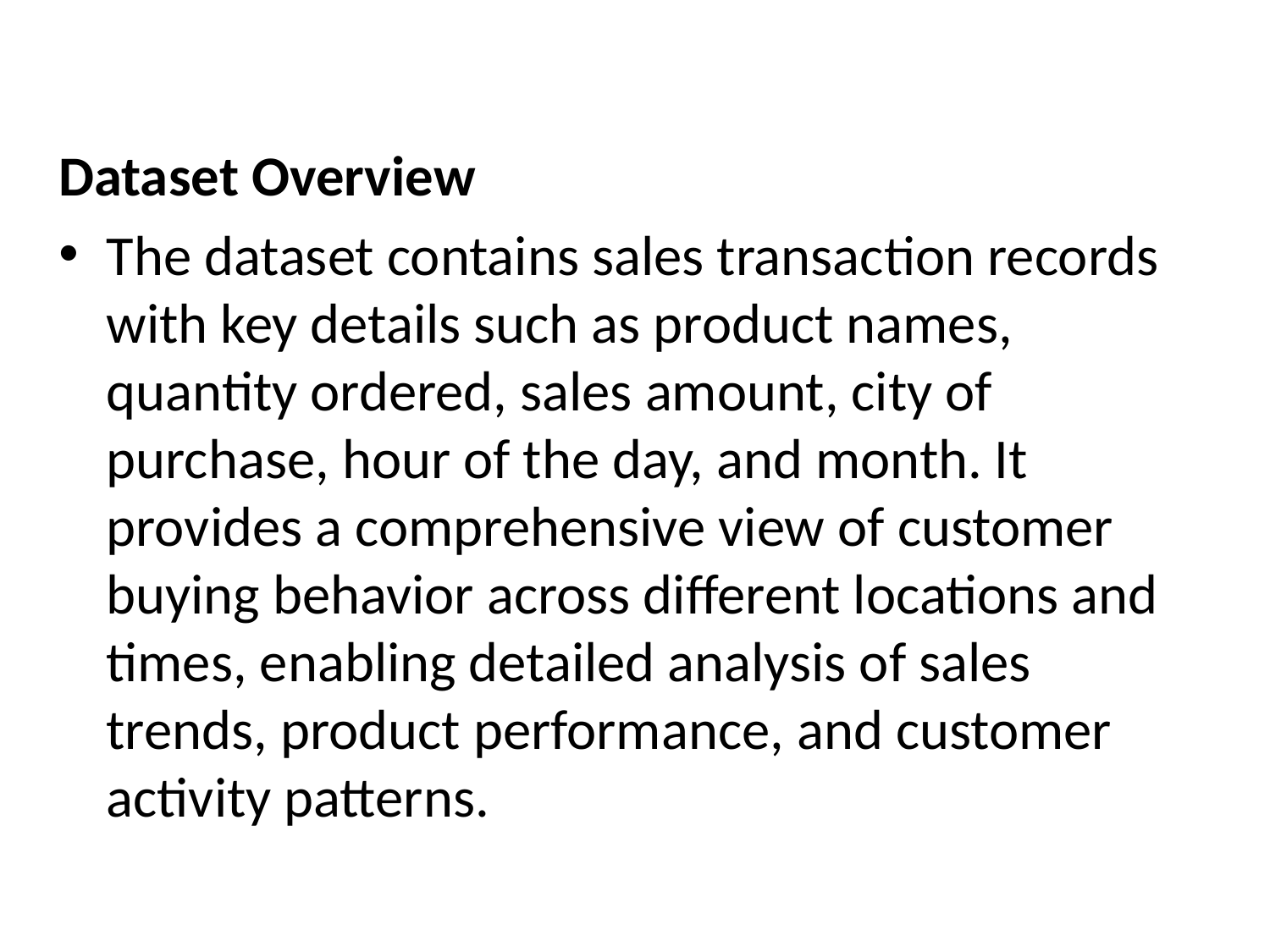

Dataset Overview
The dataset contains sales transaction records with key details such as product names, quantity ordered, sales amount, city of purchase, hour of the day, and month. It provides a comprehensive view of customer buying behavior across different locations and times, enabling detailed analysis of sales trends, product performance, and customer activity patterns.